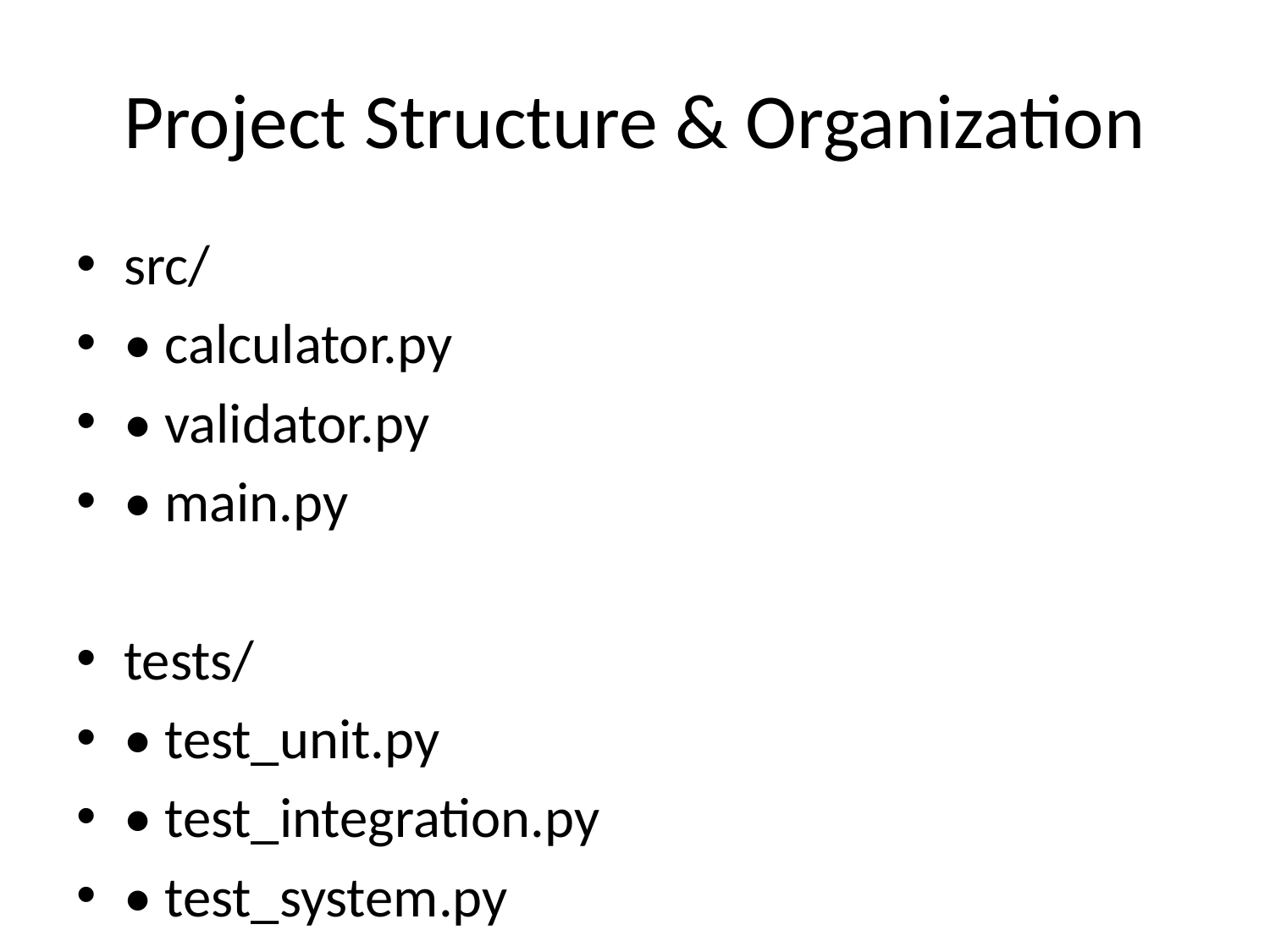

# Project Structure & Organization
src/
• calculator.py
• validator.py
• main.py

tests/
• test_unit.py
• test_integration.py
• test_system.py

docs/
• test_reports/
• diagrams/